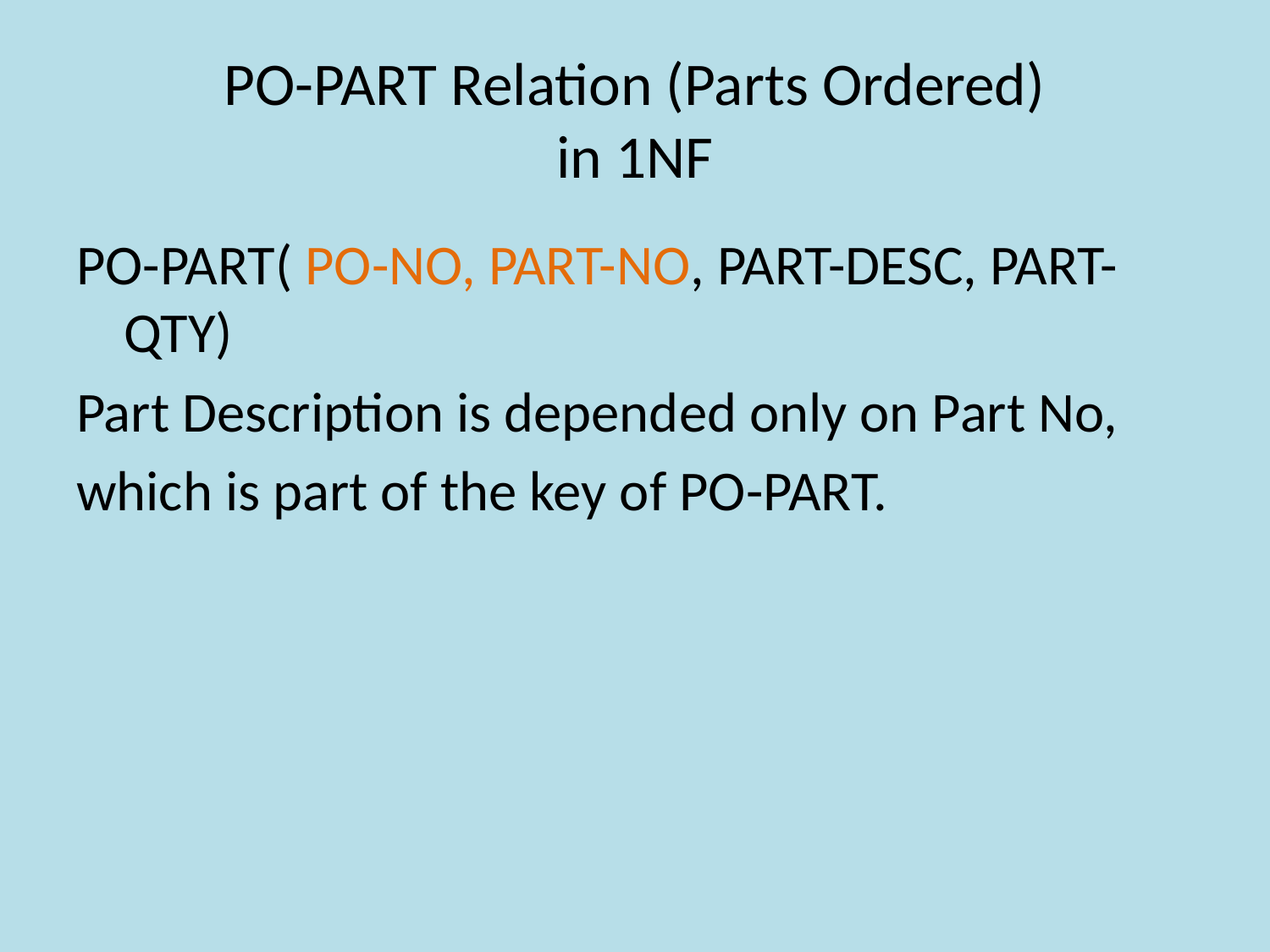

# PO-PART Relation (Parts Ordered) in 1NF
PO-PART( PO-NO, PART-NO, PART-DESC, PART-QTY)
Part Description is depended only on Part No,
which is part of the key of PO-PART.